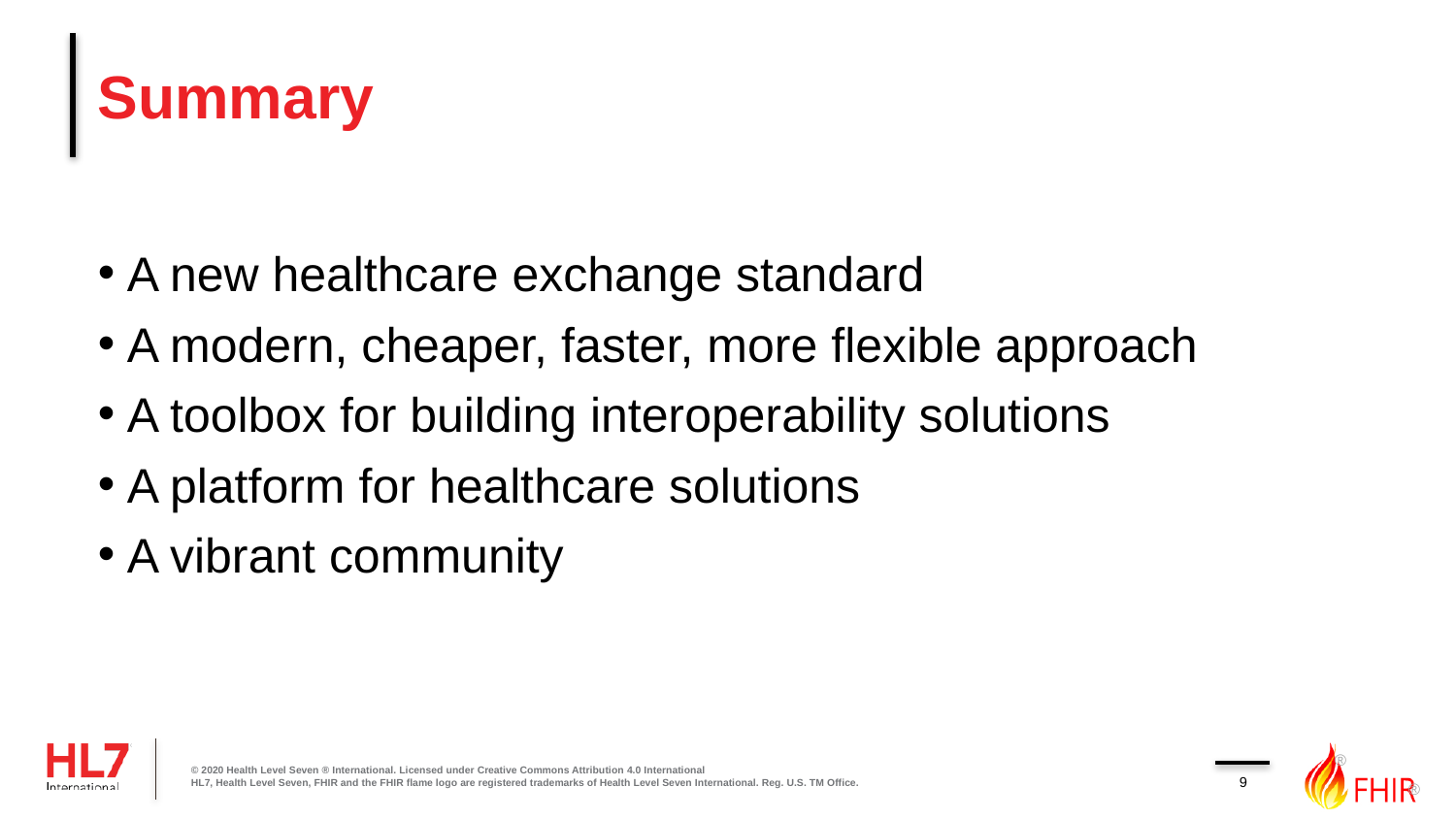

# Summary
A new healthcare exchange standard
A modern, cheaper, faster, more flexible approach
A toolbox for building interoperability solutions
A platform for healthcare solutions
A vibrant community
9
© 2020 Health Level Seven ® International. Licensed under Creative Commons Attribution 4.0 International
HL7, Health Level Seven, FHIR and the FHIR flame logo are registered trademarks of Health Level Seven International. Reg. U.S. TM Office.